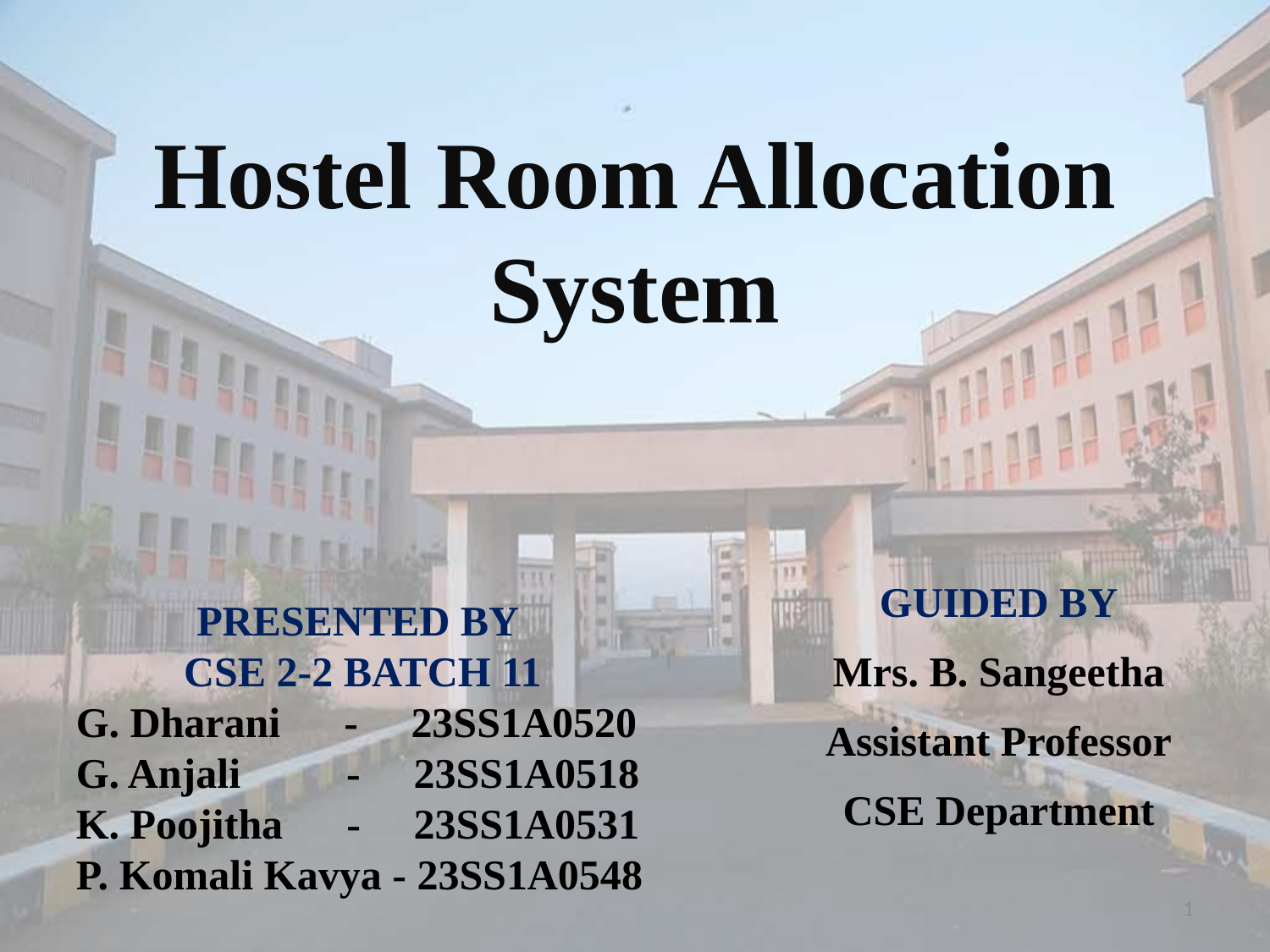

# Hostel Room Allocation System
PRESENTED BY
CSE 2-2 BATCH 11
G. Dharani      -     23SS1A0520
G. Anjali          -     23SS1A0518
K. Poojitha      -     23SS1A0531
P. Komali Kavya - 23SS1A0548

GUIDED BY
Mrs. B. Sangeetha
Assistant Professor
CSE Department

1